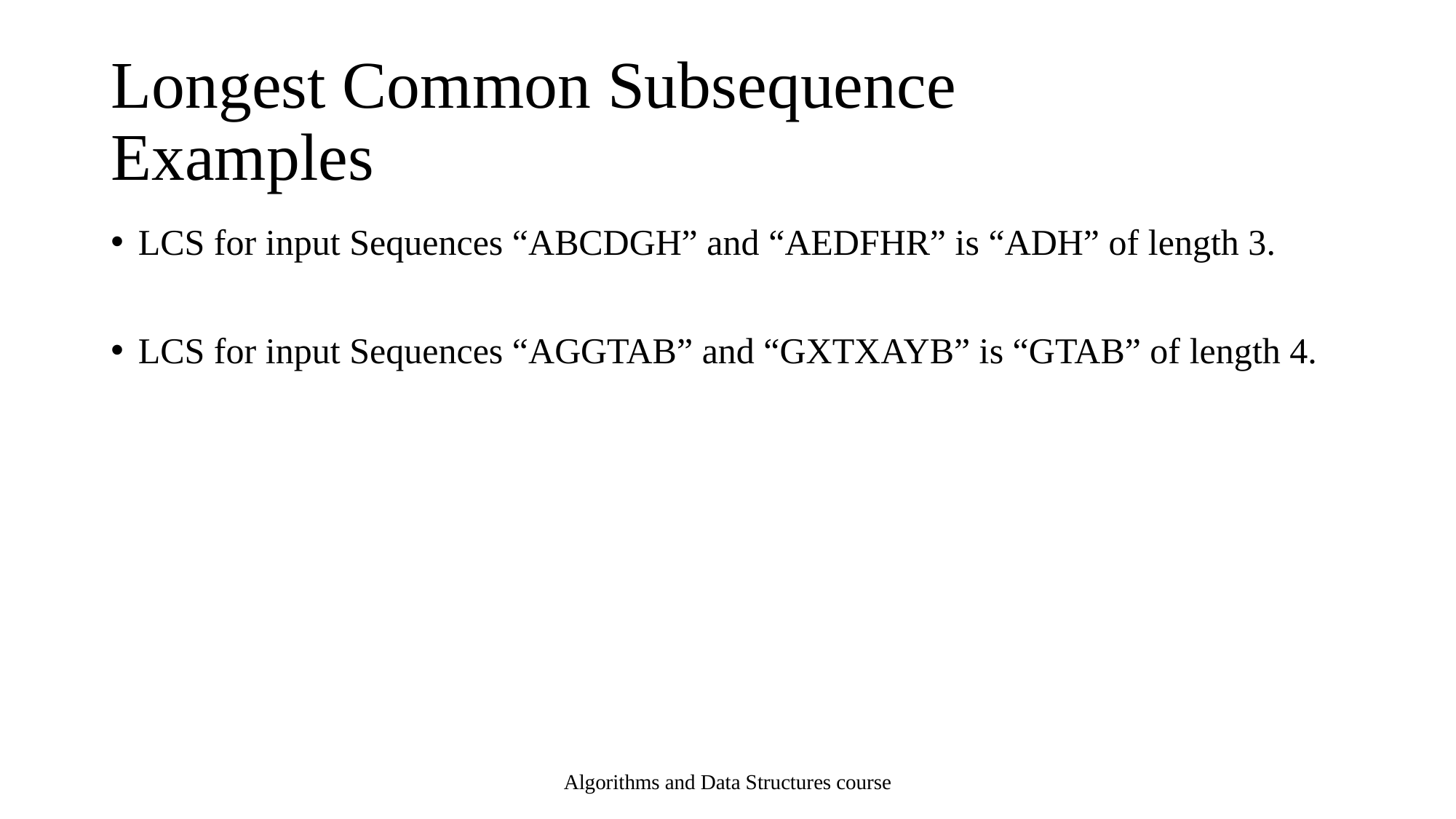

# Longest Common Subsequence Examples
LCS for input Sequences “ABCDGH” and “AEDFHR” is “ADH” of length 3.

LCS for input Sequences “AGGTAB” and “GXTXAYB” is “GTAB” of length 4.
Algorithms and Data Structures course